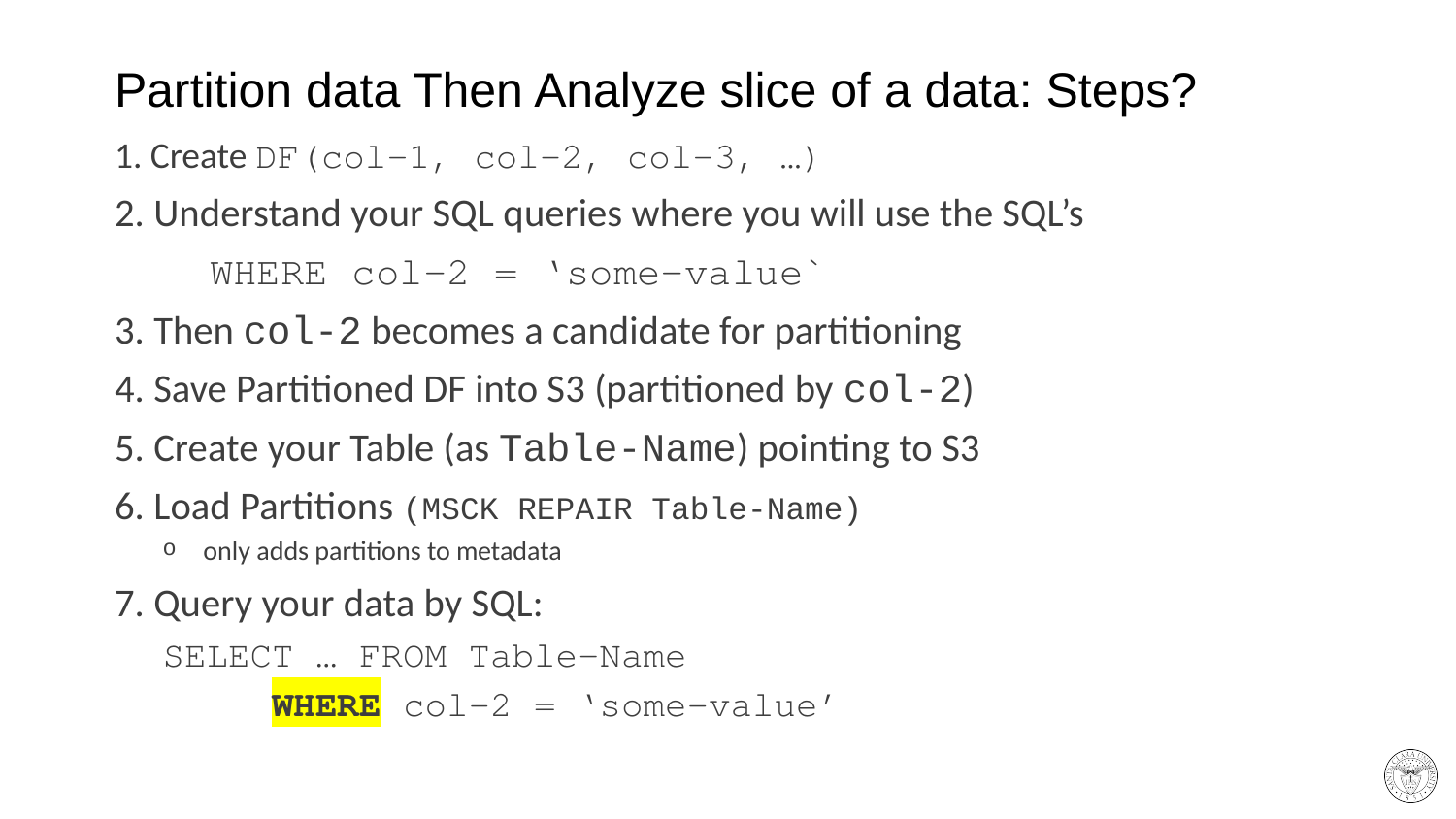

# Partition data Then Analyze slice of a data: Steps?
1. Create DF(col-1, col-2, col-3, …)
2. Understand your SQL queries where you will use the SQL’s
    WHERE col-2 = ‘some-value`
3. Then col-2 becomes a candidate for partitioning
4. Save Partitioned DF into S3 (partitioned by col-2)
5. Create your Table (as Table-Name) pointing to S3
6. Load Partitions (MSCK REPAIR Table-Name)
 only adds partitions to metadata
7. Query your data by SQL:
SELECT … FROM Table-Name
     WHERE col-2 = ‘some-value’